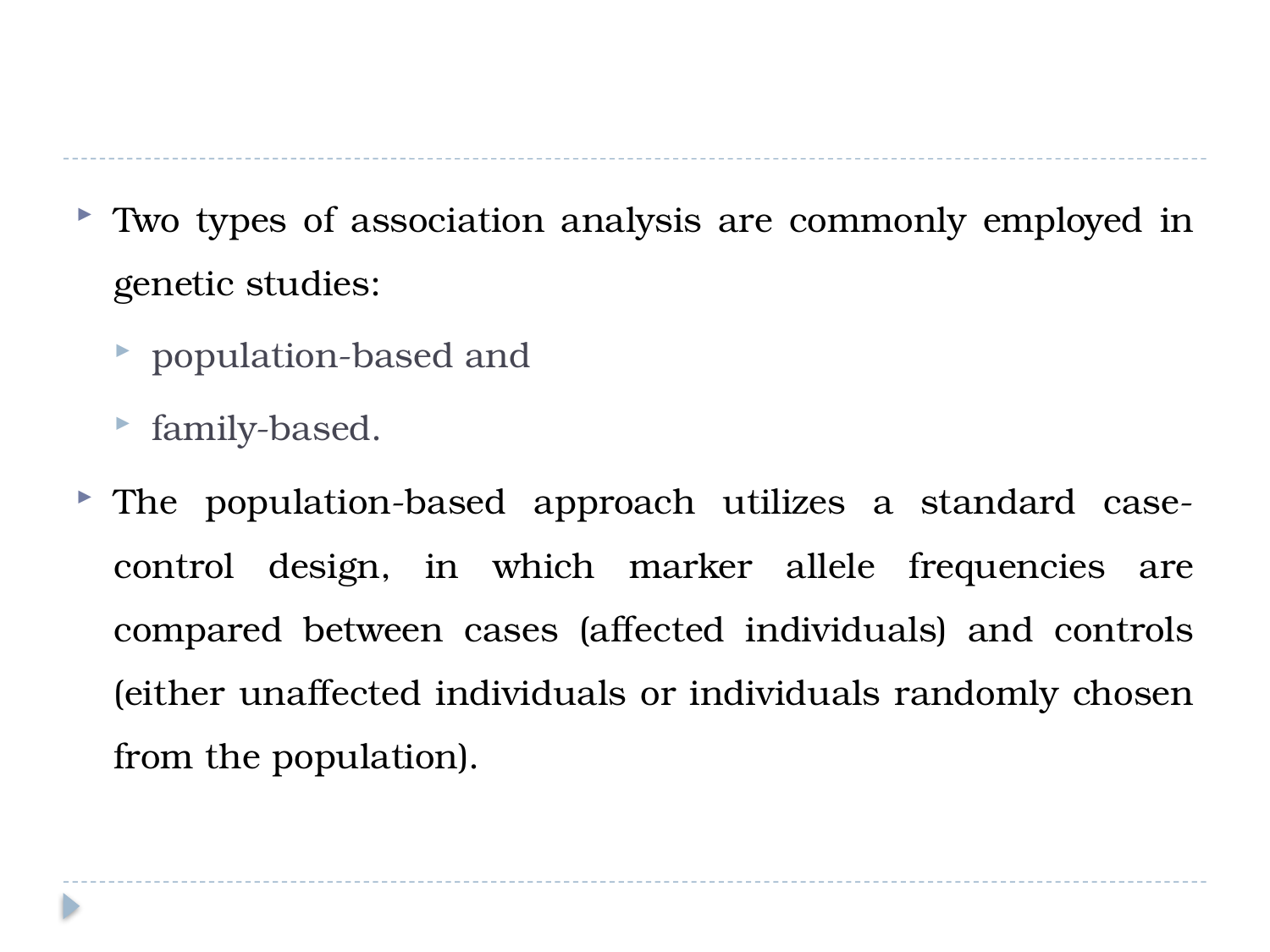

#
Two types of association analysis are commonly employed in genetic studies:
population-based and
family-based.
The population-based approach utilizes a standard case-control design, in which marker allele frequencies are compared between cases (affected individuals) and controls (either unaffected individuals or individuals randomly chosen from the population).